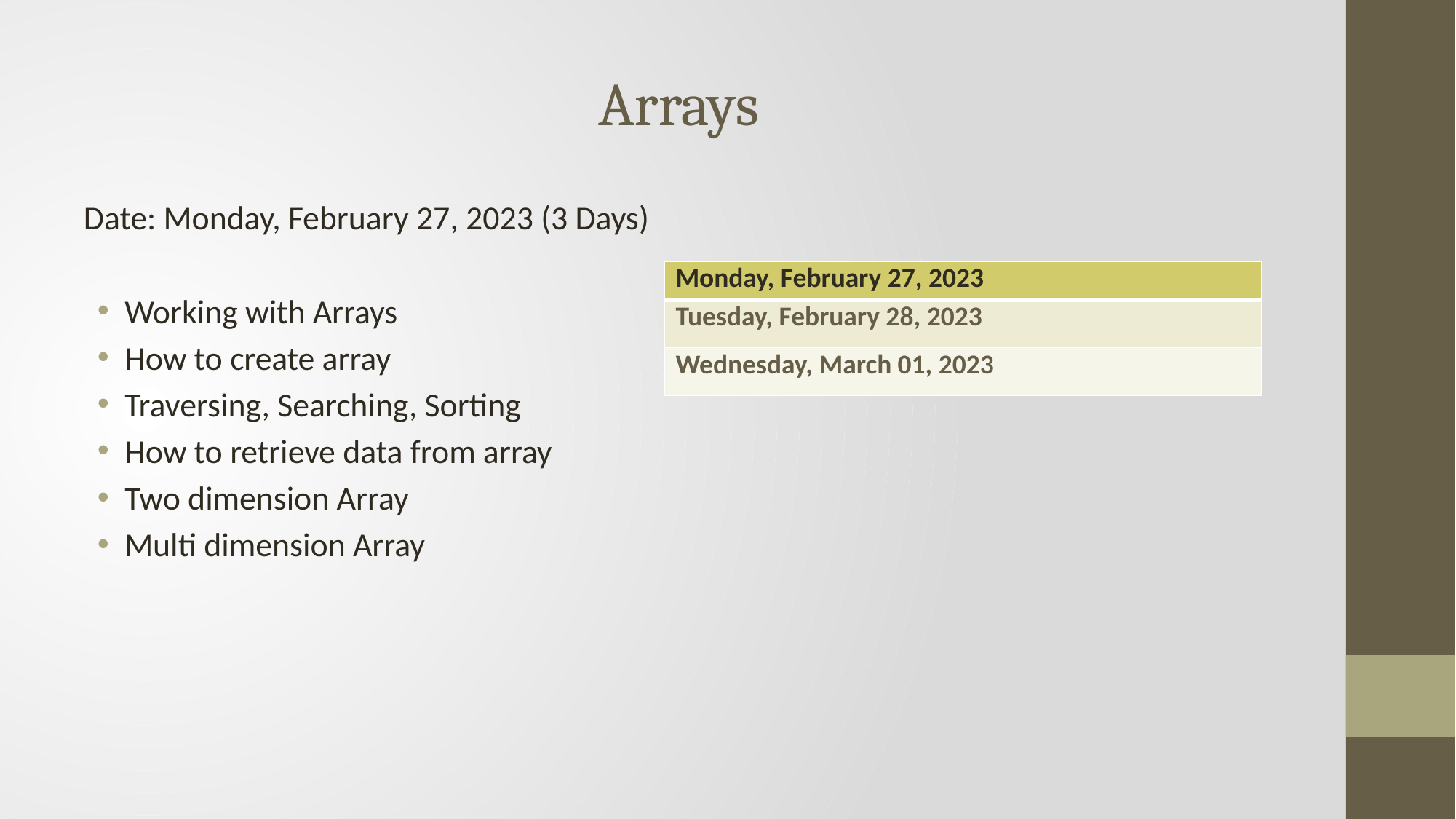

# Arrays
Date: Monday, February 27, 2023 (3 Days)

Working with Arrays
How to create array
Traversing, Searching, Sorting
How to retrieve data from array
Two dimension Array
Multi dimension Array
| Monday, February 27, 2023 |
| --- |
| Tuesday, February 28, 2023 |
| Wednesday, March 01, 2023 |